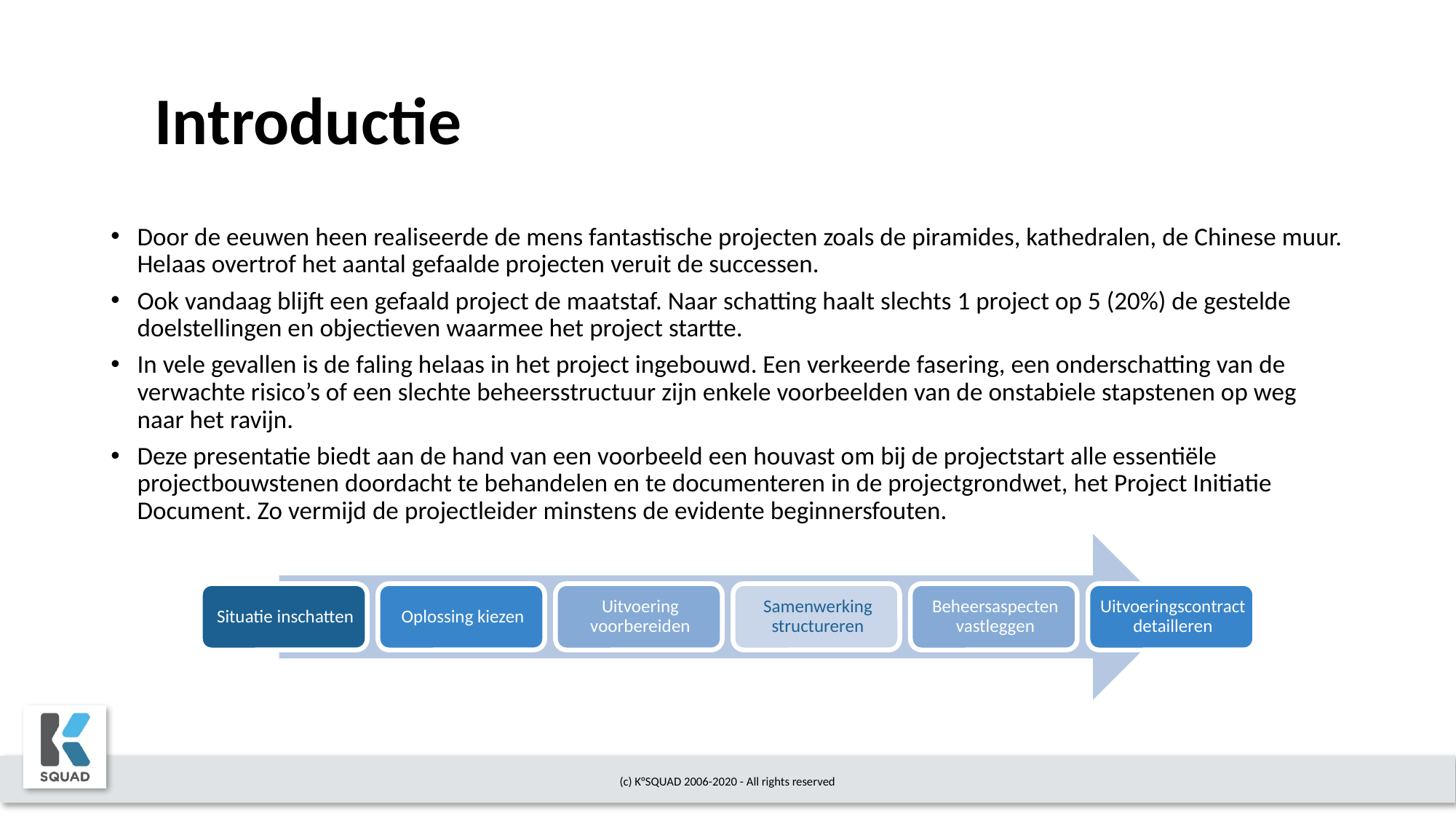

# Introductie
Door de eeuwen heen realiseerde de mens fantastische projecten zoals de piramides, kathedralen, de Chinese muur. Helaas overtrof het aantal gefaalde projecten veruit de successen.
Ook vandaag blijft een gefaald project de maatstaf. Naar schatting haalt slechts 1 project op 5 (20%) de gestelde doelstellingen en objectieven waarmee het project startte.
In vele gevallen is de faling helaas in het project ingebouwd. Een verkeerde fasering, een onderschatting van de verwachte risico’s of een slechte beheersstructuur zijn enkele voorbeelden van de onstabiele stapstenen op weg naar het ravijn.
Deze presentatie biedt aan de hand van een voorbeeld een houvast om bij de projectstart alle essentiële projectbouwstenen doordacht te behandelen en te documenteren in de projectgrondwet, het Project Initiatie Document. Zo vermijd de projectleider minstens de evidente beginnersfouten.
Situatie inschatten
Oplossing kiezen
Uitvoering voorbereiden
Samenwerking structureren
Beheersaspecten vastleggen
Uitvoeringscontract detailleren
(c) K°SQUAD 2006-2020 - All rights reserved